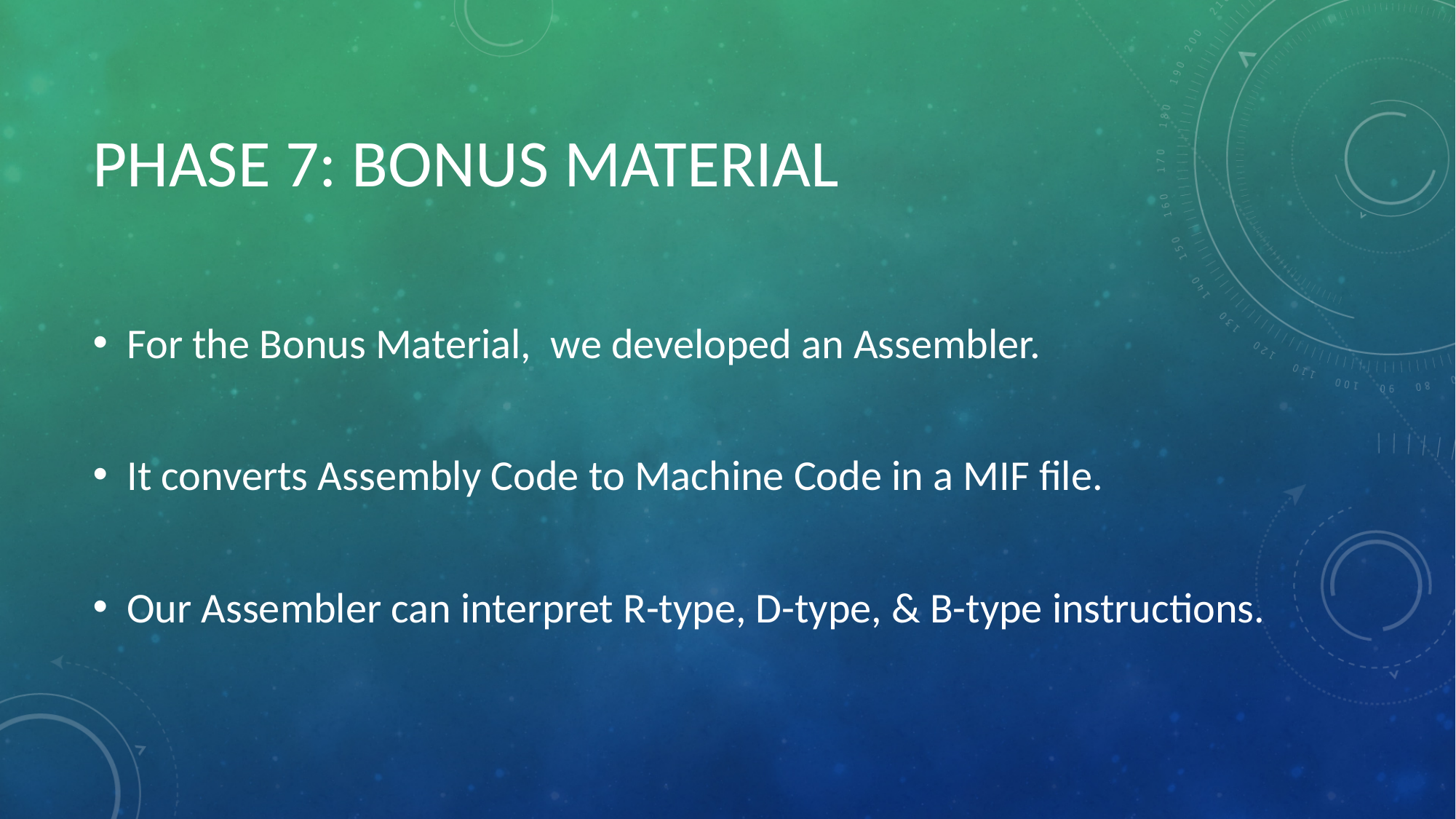

# PHASE 7: BONUS MATERIAL
For the Bonus Material,  we developed an Assembler.

It converts Assembly Code to Machine Code in a MIF file.

Our Assembler can interpret R-type, D-type, & B-type instructions.